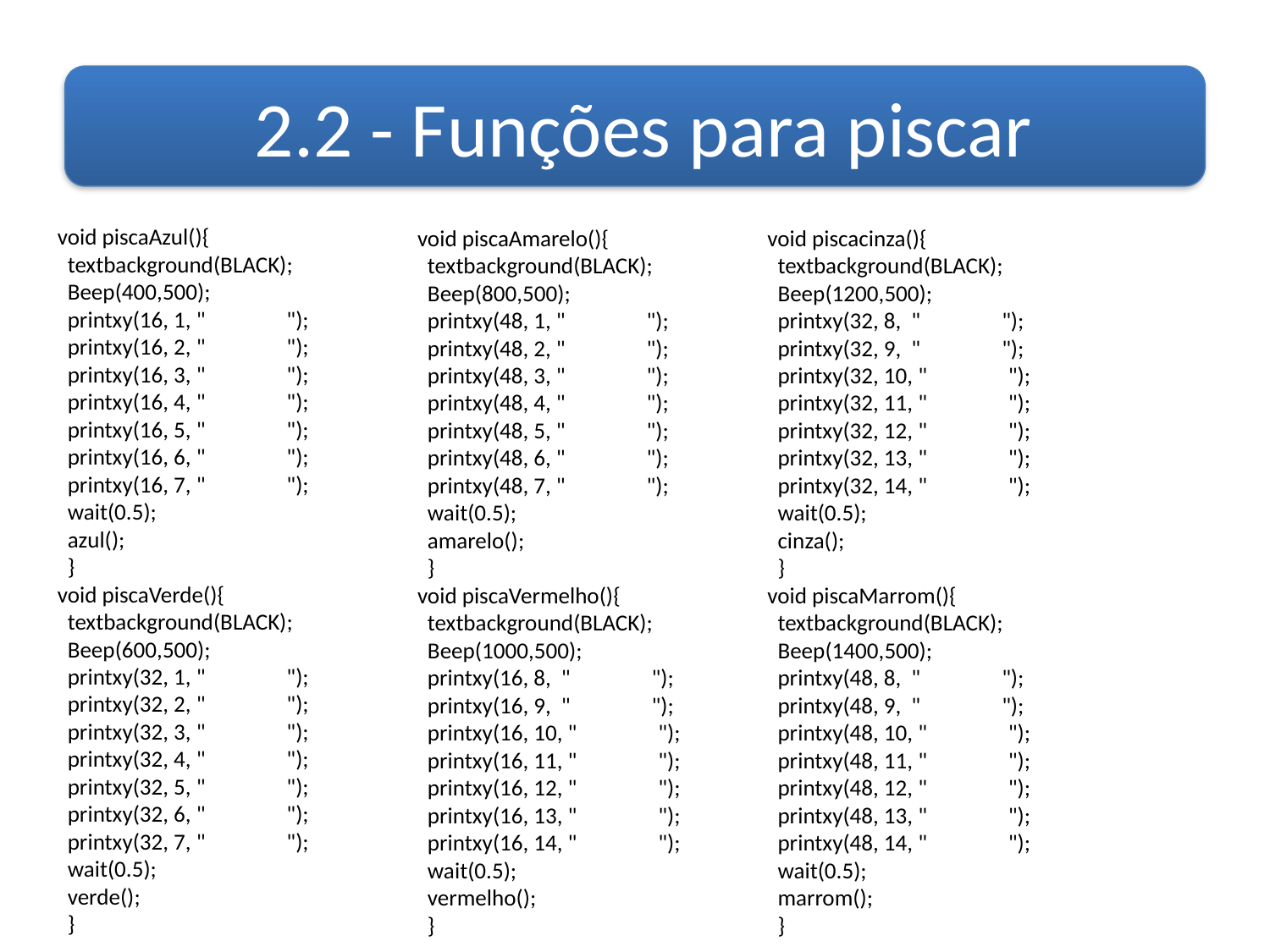

2.2 - Funções para piscar
void piscaAzul(){
  textbackground(BLACK);
  Beep(400,500);
  printxy(16, 1, "                ");
  printxy(16, 2, "                ");
  printxy(16, 3, "                ");
  printxy(16, 4, "                ");
  printxy(16, 5, "                ");
  printxy(16, 6, "                ");
  printxy(16, 7, "                ");
  wait(0.5);
  azul();
  }
void piscaVerde(){
  textbackground(BLACK);
  Beep(600,500);
  printxy(32, 1, "                ");
  printxy(32, 2, "                ");
  printxy(32, 3, "                ");
  printxy(32, 4, "                ");
  printxy(32, 5, "                ");
  printxy(32, 6, "                ");
  printxy(32, 7, "                ");
  wait(0.5);
  verde();
  }
void piscaAmarelo(){
  textbackground(BLACK);
  Beep(800,500);
  printxy(48, 1, "                ");
  printxy(48, 2, "                ");
  printxy(48, 3, "                ");
  printxy(48, 4, "                ");
  printxy(48, 5, "                ");
  printxy(48, 6, "                ");
  printxy(48, 7, "                ");
  wait(0.5);
  amarelo();
  }
void piscaVermelho(){
  textbackground(BLACK);
  Beep(1000,500);
  printxy(16, 8,  "                ");
  printxy(16, 9,  "                ");
  printxy(16, 10, "                ");
  printxy(16, 11, "                ");
  printxy(16, 12, "                ");
  printxy(16, 13, "                ");
  printxy(16, 14, "                ");
  wait(0.5);
  vermelho();
  }
void piscacinza(){
  textbackground(BLACK);
  Beep(1200,500);
  printxy(32, 8,  "                ");
  printxy(32, 9,  "                ");
  printxy(32, 10, "                ");
  printxy(32, 11, "                ");
  printxy(32, 12, "                ");
  printxy(32, 13, "                ");
  printxy(32, 14, "                ");
  wait(0.5);
  cinza();
  }
void piscaMarrom(){
  textbackground(BLACK);
  Beep(1400,500);
  printxy(48, 8,  "                ");
  printxy(48, 9,  "                ");
  printxy(48, 10, "                ");
  printxy(48, 11, "                ");
  printxy(48, 12, "                ");
  printxy(48, 13, "                ");
  printxy(48, 14, "                ");
  wait(0.5);
  marrom();
  }